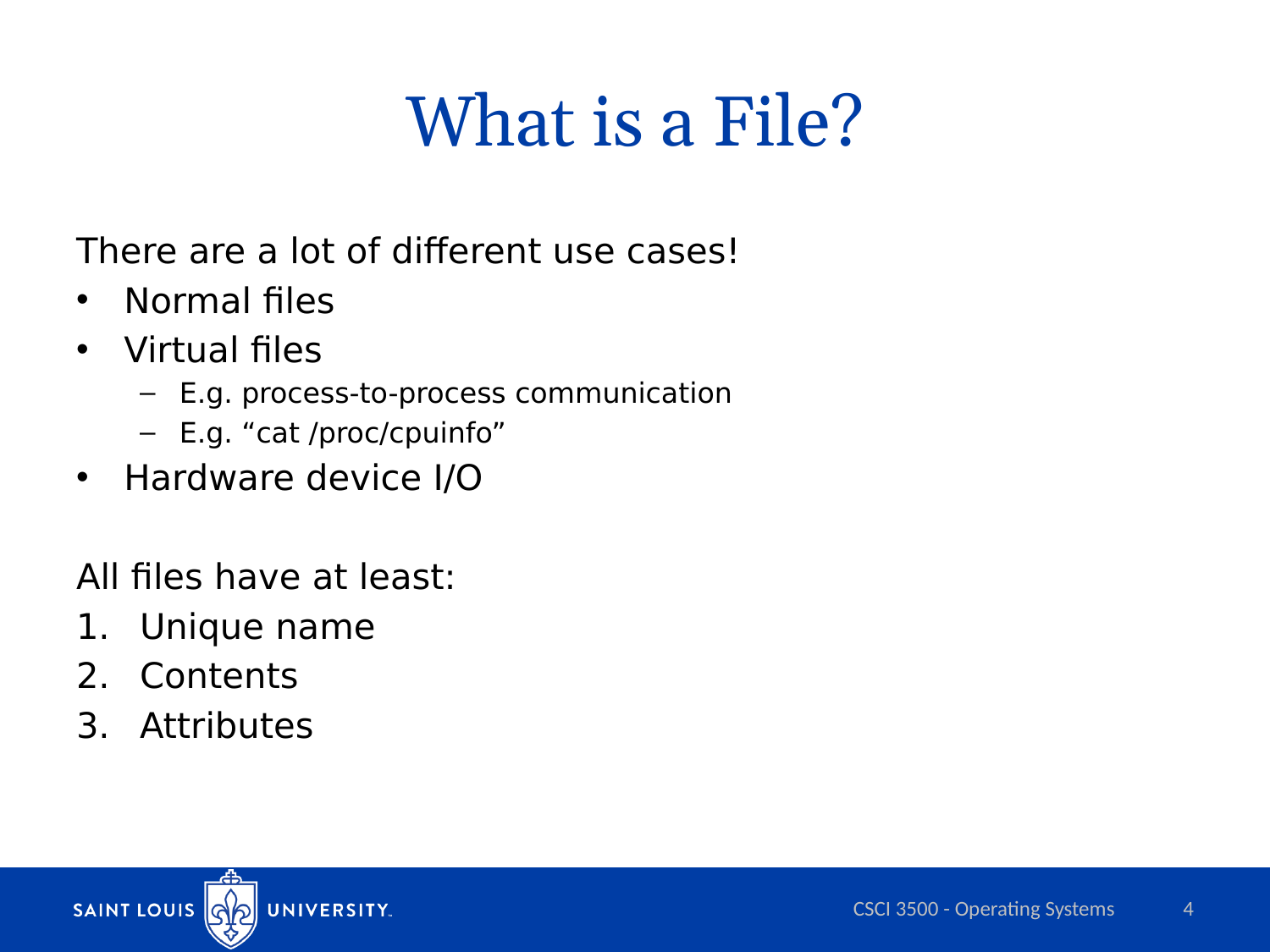

# What is a File?
There are a lot of different use cases!
Normal files
Virtual files
E.g. process-to-process communication
E.g. “cat /proc/cpuinfo”
Hardware device I/O

All files have at least:
Unique name
Contents
Attributes

CSCI 3500 - Operating Systems
4